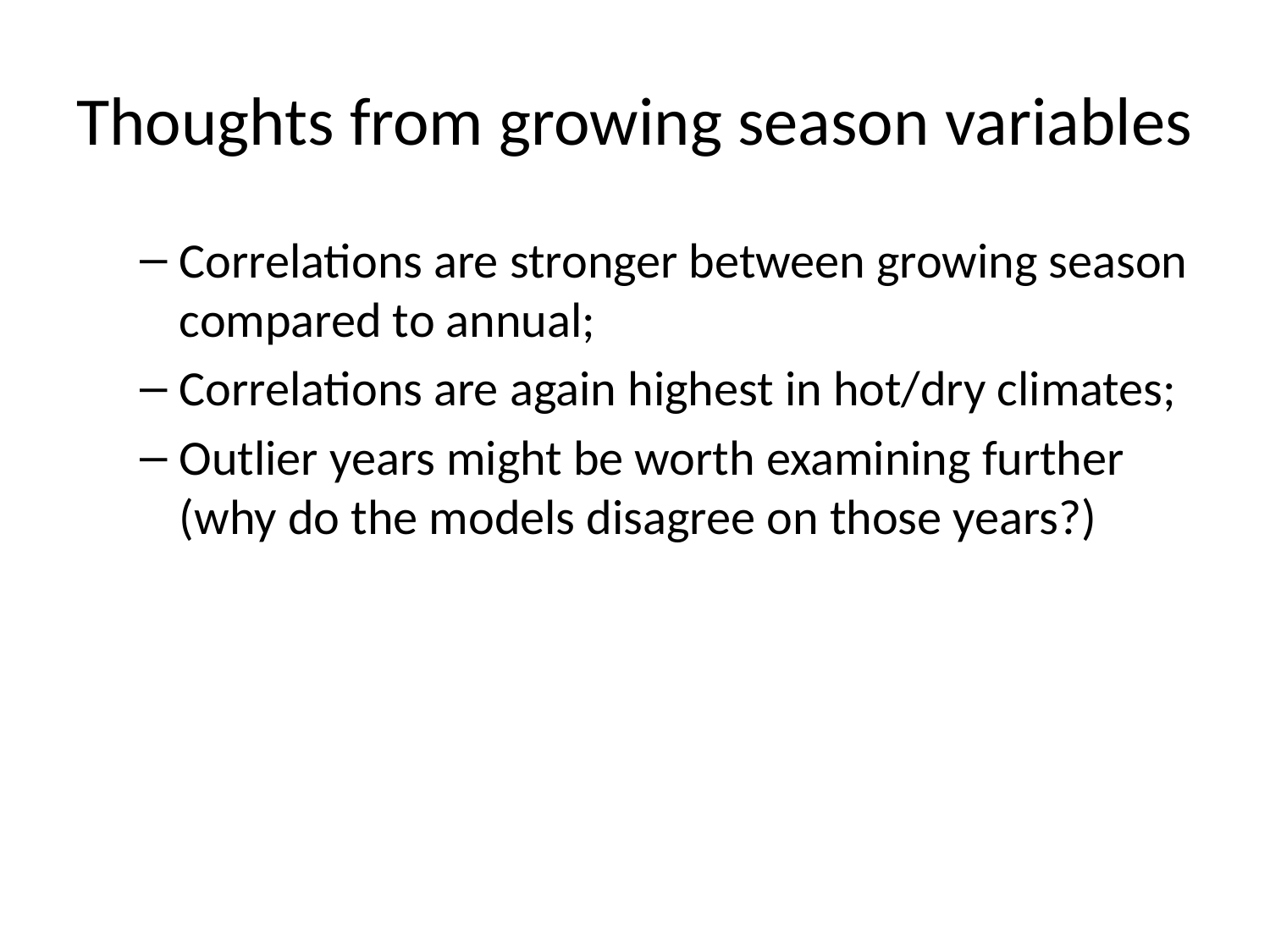

# Thoughts from growing season variables
Correlations are stronger between growing season compared to annual;
Correlations are again highest in hot/dry climates;
Outlier years might be worth examining further (why do the models disagree on those years?)